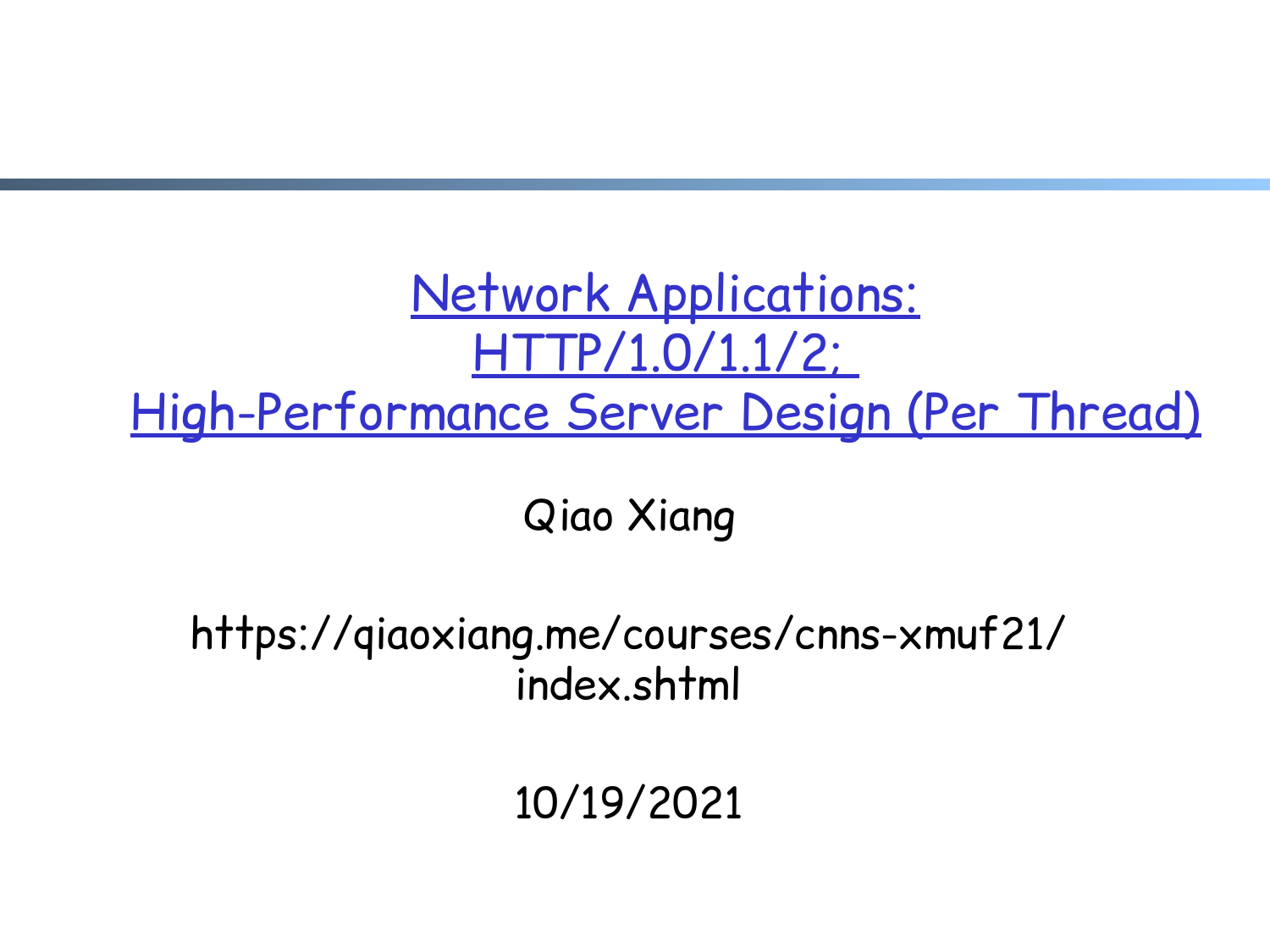

# Network Applications: HTTP/1.0/1.1/2; High-Performance Server Design (Per Thread)
Qiao Xiang

https://qiaoxiang.me/courses/cnns-xmuf21/index.shtml

10/19/2021